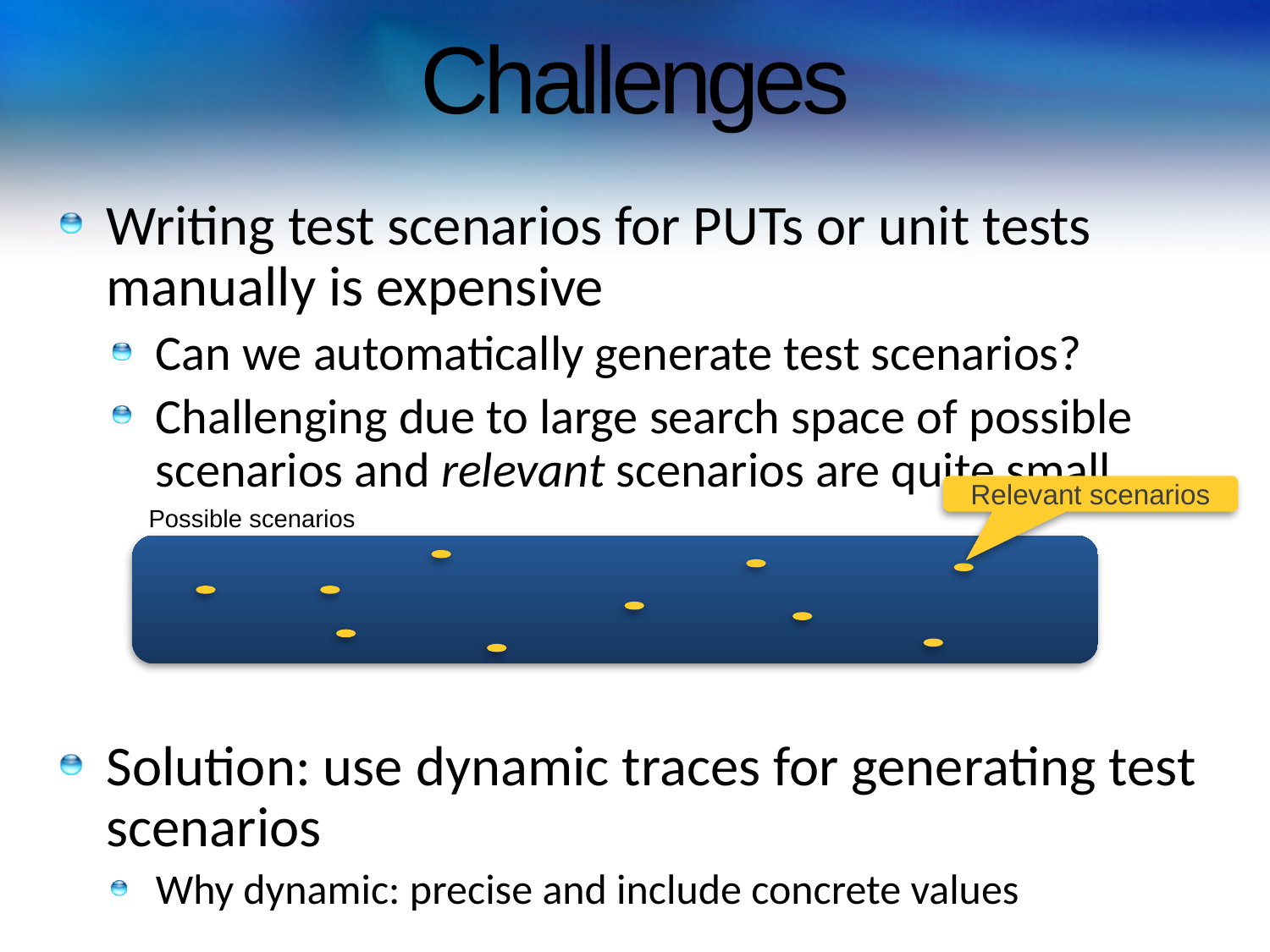

# Challenges
Writing test scenarios for PUTs or unit tests manually is expensive
Can we automatically generate test scenarios?
Challenging due to large search space of possible scenarios and relevant scenarios are quite small

Solution: use dynamic traces for generating test scenarios
Why dynamic: precise and include concrete values

Relevant scenarios
Possible scenarios

5